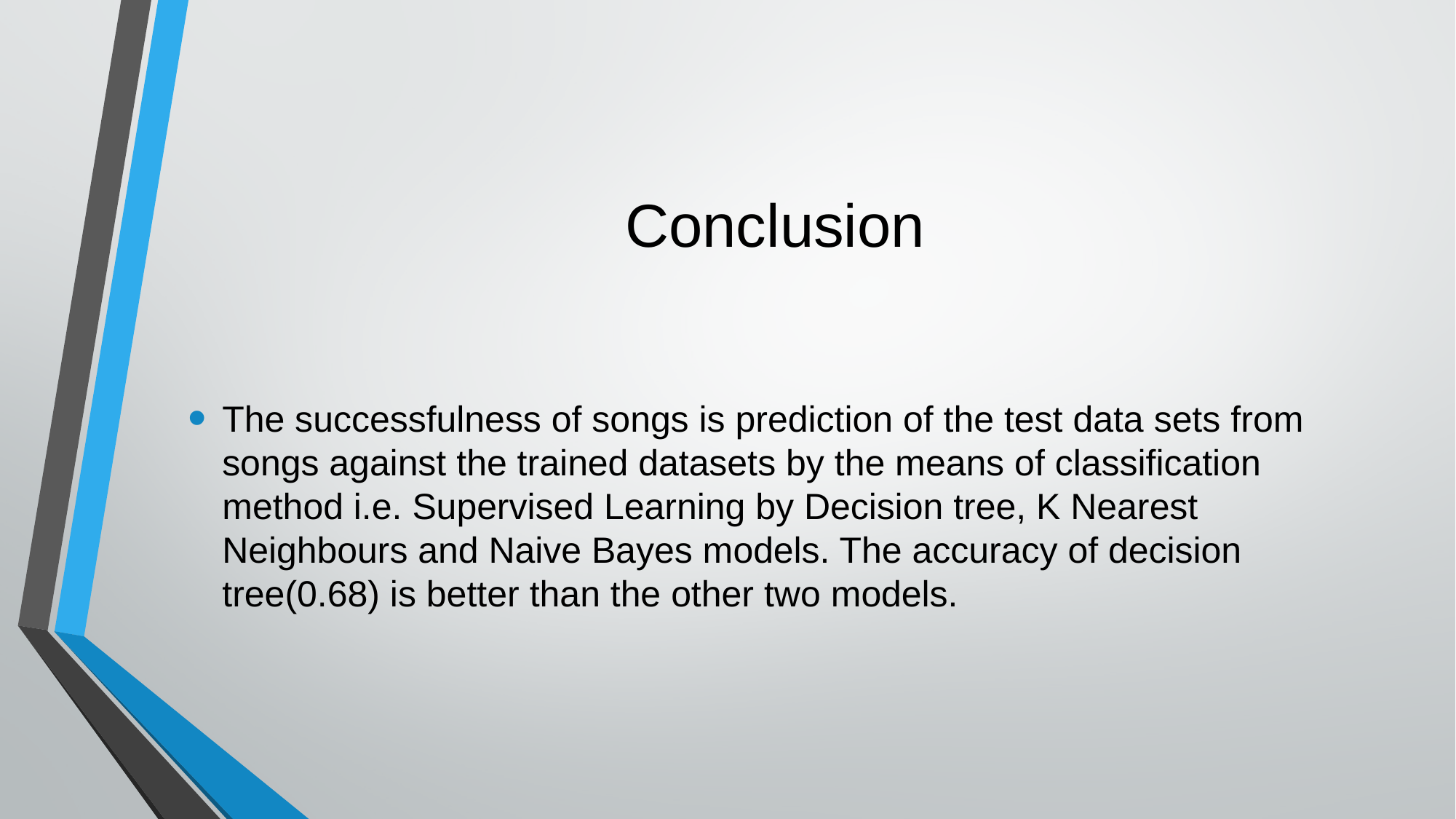

# Conclusion
The successfulness of songs is prediction of the test data sets from songs against the trained datasets by the means of classification method i.e. Supervised Learning by Decision tree, K Nearest Neighbours and Naive Bayes models. The accuracy of decision tree(0.68) is better than the other two models.